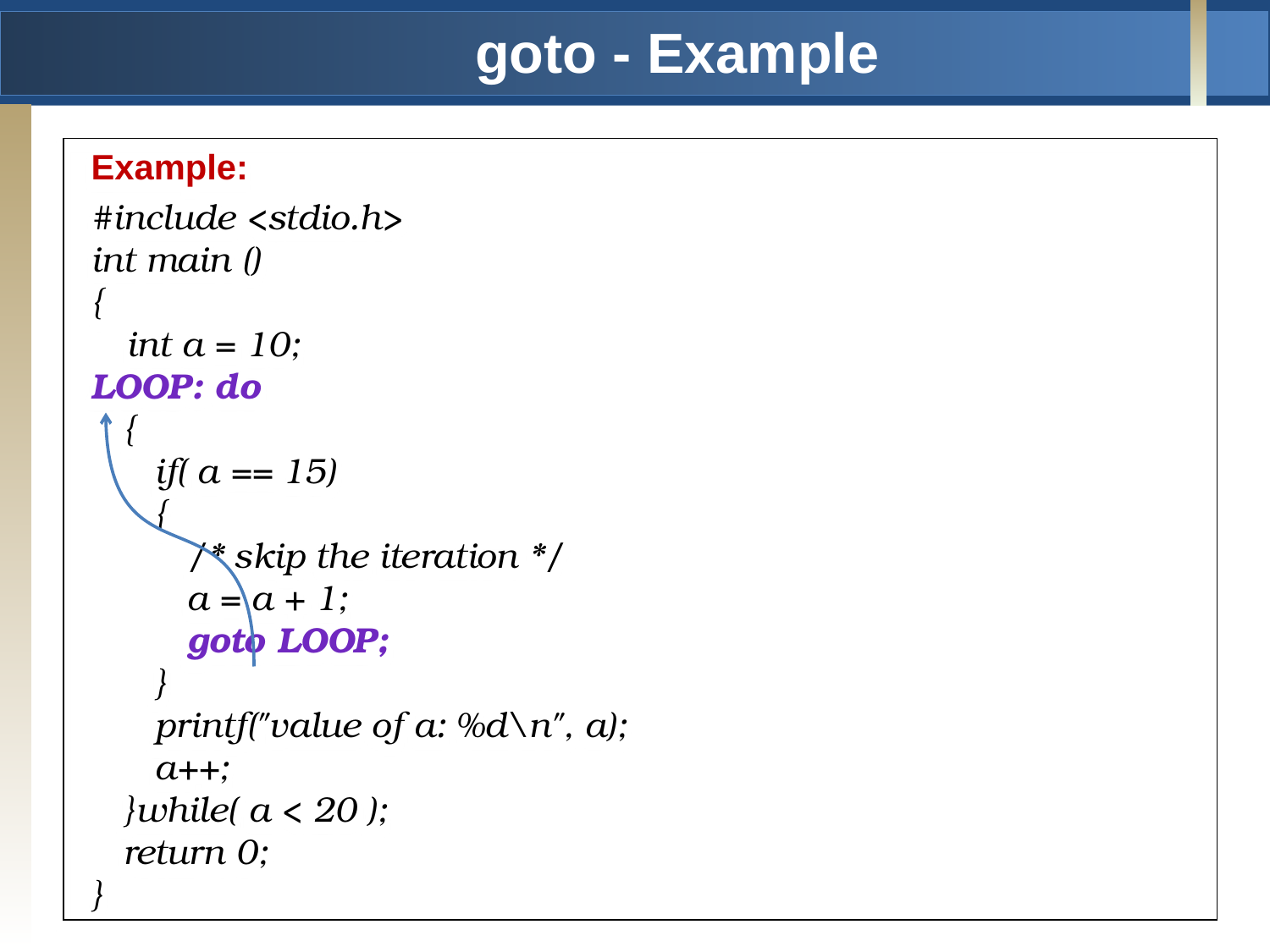

# goto - Example
Example:
#include <stdio.h>
int main ()
{
	int a = 10;
LOOP: do
   {
      if( a == 15)
      {
         /* skip the iteration */
         a = a + 1;
         goto LOOP;
      }
      printf("value of a: %d\n", a);
      a++;
   }while( a < 20 );
   return 0;
}